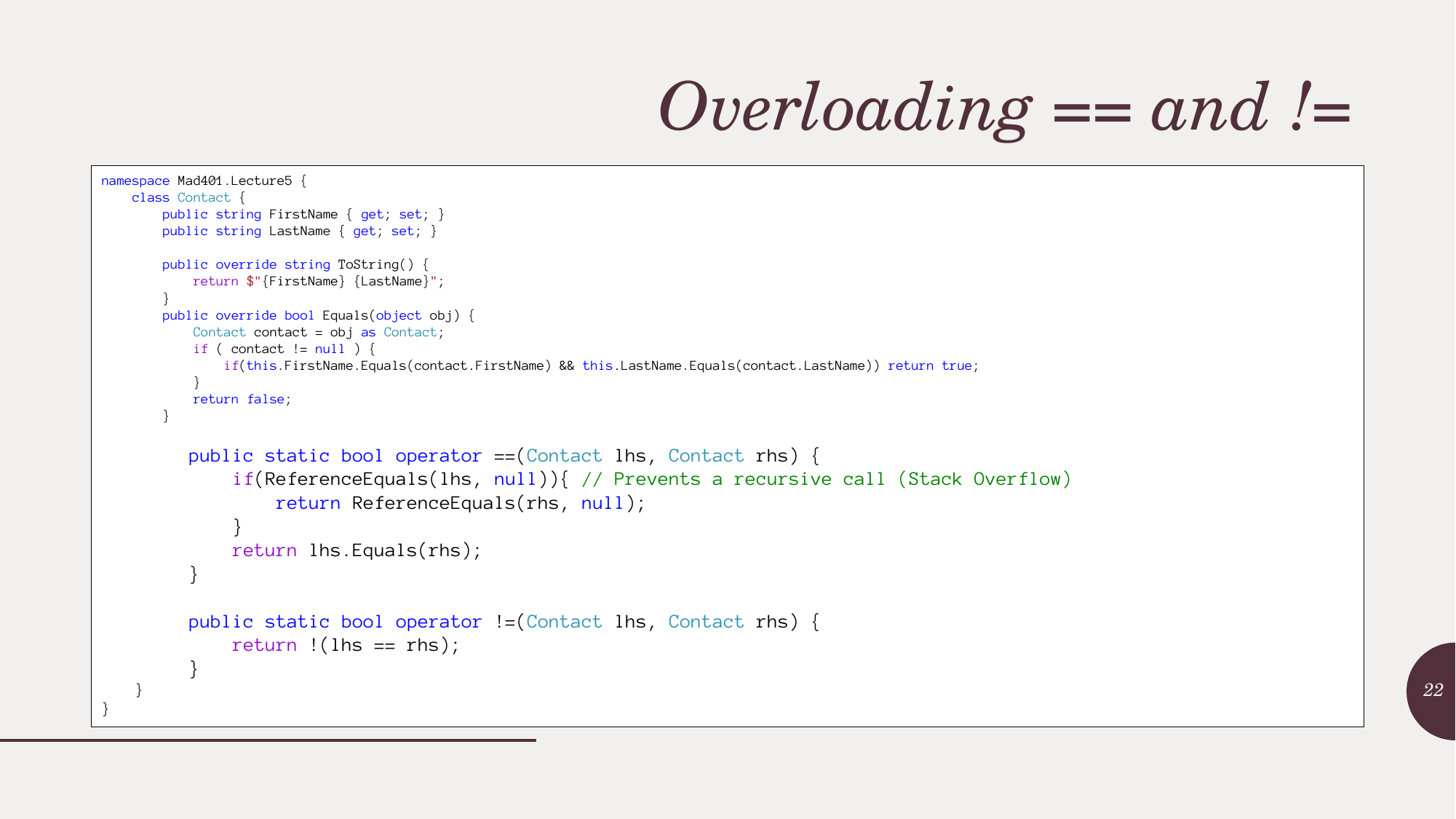

# Overloading == and !=
namespace Mad401.Lecture5 {
    class Contact {
        public string FirstName { get; set; }
        public string LastName { get; set; }

        public override string ToString() {
            return $"{FirstName} {LastName}";
        }
        public override bool Equals(object obj) {
            Contact contact = obj as Contact;
            if ( contact != null ) {
                if(this.FirstName.Equals(contact.FirstName) && this.LastName.Equals(contact.LastName)) return true;
            }
            return false;
        }

        public static bool operator ==(Contact lhs, Contact rhs) {
            if(ReferenceEquals(lhs, null)){ // Prevents a recursive call (Stack Overflow)
                return ReferenceEquals(rhs, null);
            }
            return lhs.Equals(rhs);
        }

        public static bool operator !=(Contact lhs, Contact rhs) {
            return !(lhs == rhs);
        }
    }
}
22